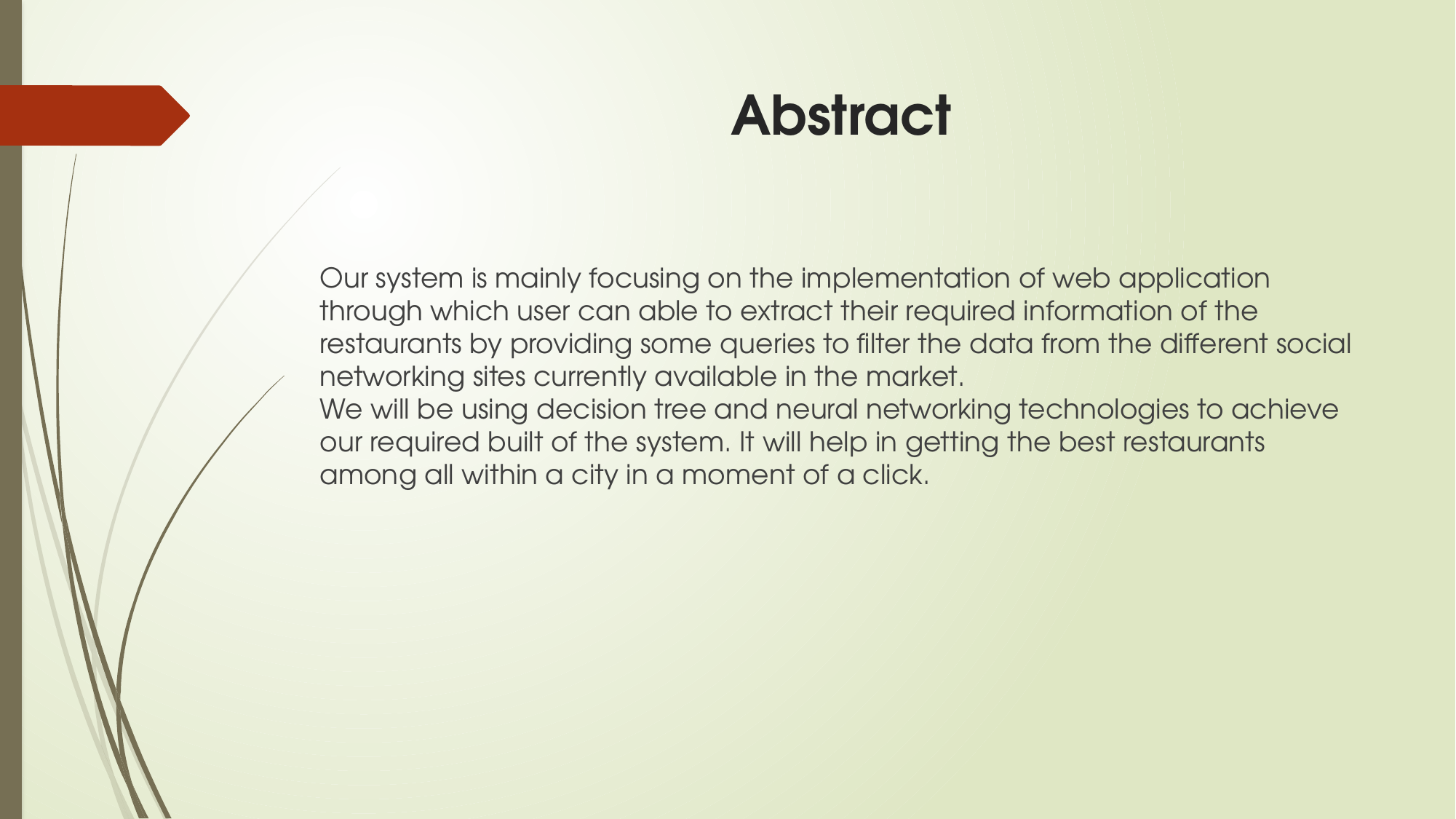

# Abstract
Our system is mainly focusing on the implementation of web application through which user can able to extract their required information of the restaurants by providing some queries to filter the data from the different social networking sites currently available in the market.
We will be using decision tree and neural networking technologies to achieve our required built of the system. It will help in getting the best restaurants among all within a city in a moment of a click.